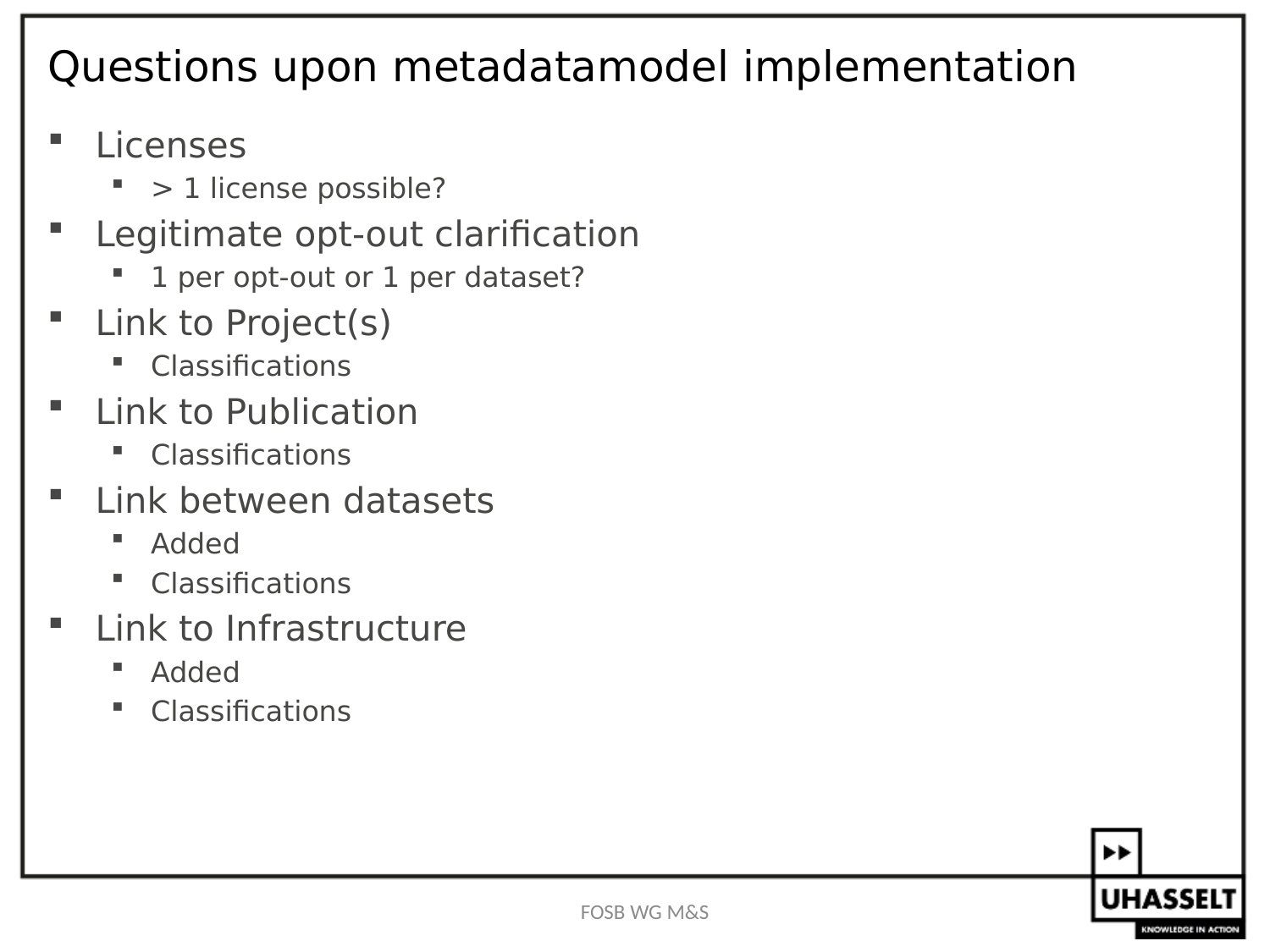

# Questions upon metadatamodel implementation
Licenses
> 1 license possible?
Legitimate opt-out clarification
1 per opt-out or 1 per dataset?
Link to Project(s)
Classifications
Link to Publication
Classifications
Link between datasets
Added
Classifications
Link to Infrastructure
Added
Classifications

FOSB WG M&S